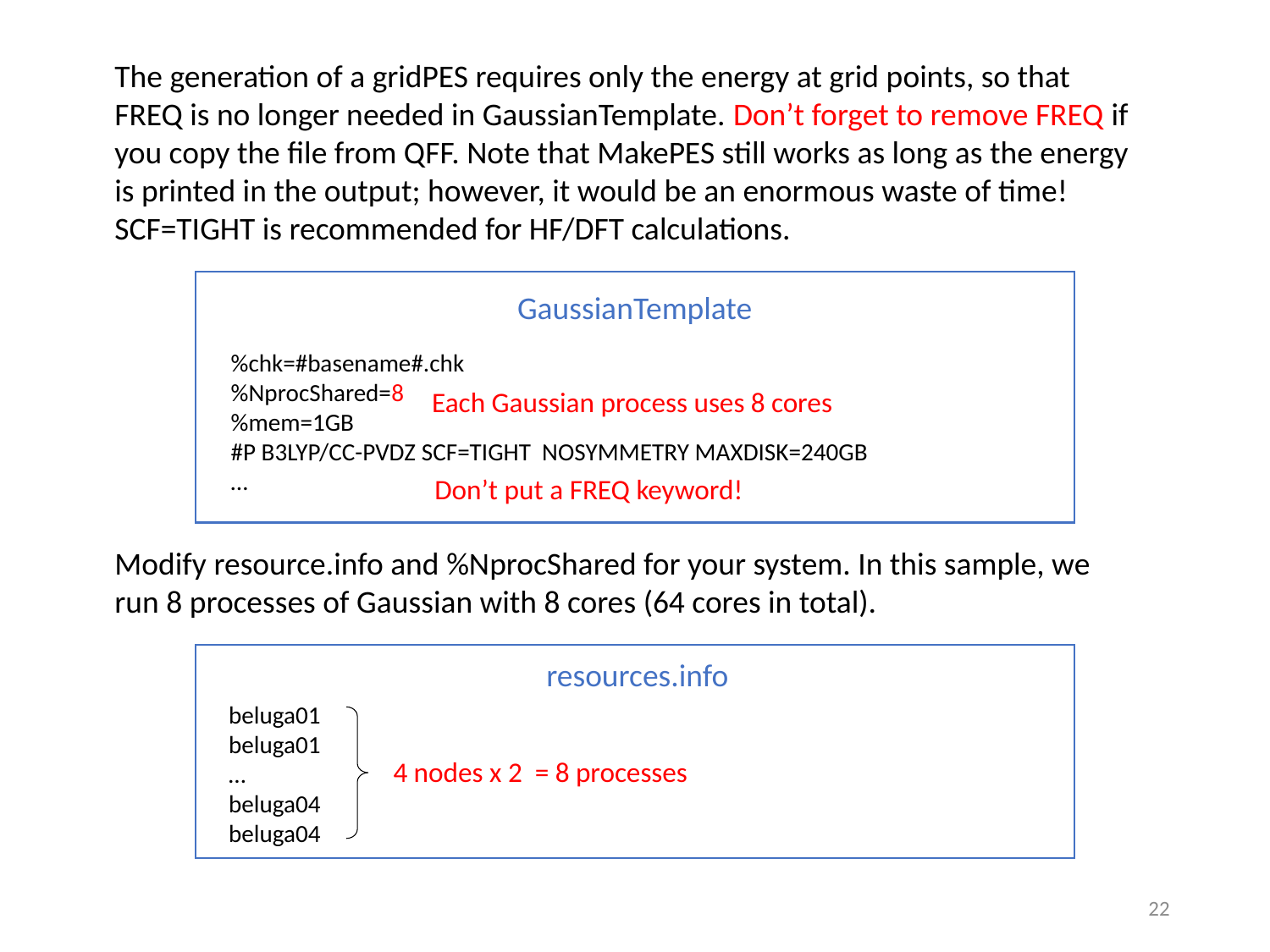

The generation of a gridPES requires only the energy at grid points, so that FREQ is no longer needed in GaussianTemplate. Don’t forget to remove FREQ if you copy the file from QFF. Note that MakePES still works as long as the energy is printed in the output; however, it would be an enormous waste of time! SCF=TIGHT is recommended for HF/DFT calculations.

GaussianTemplate
%chk=#basename#.chk
%NprocShared=8
%mem=1GB
#P B3LYP/CC-PVDZ SCF=TIGHT  NOSYMMETRY MAXDISK=240GB
…
Each Gaussian process uses 8 cores
Don’t put a FREQ keyword!
Modify resource.info and %NprocShared for your system. In this sample, we run 8 processes of Gaussian with 8 cores (64 cores in total).

resources.info
beluga01
beluga01
…
beluga04
beluga04

4 nodes x 2  = 8 processes
22